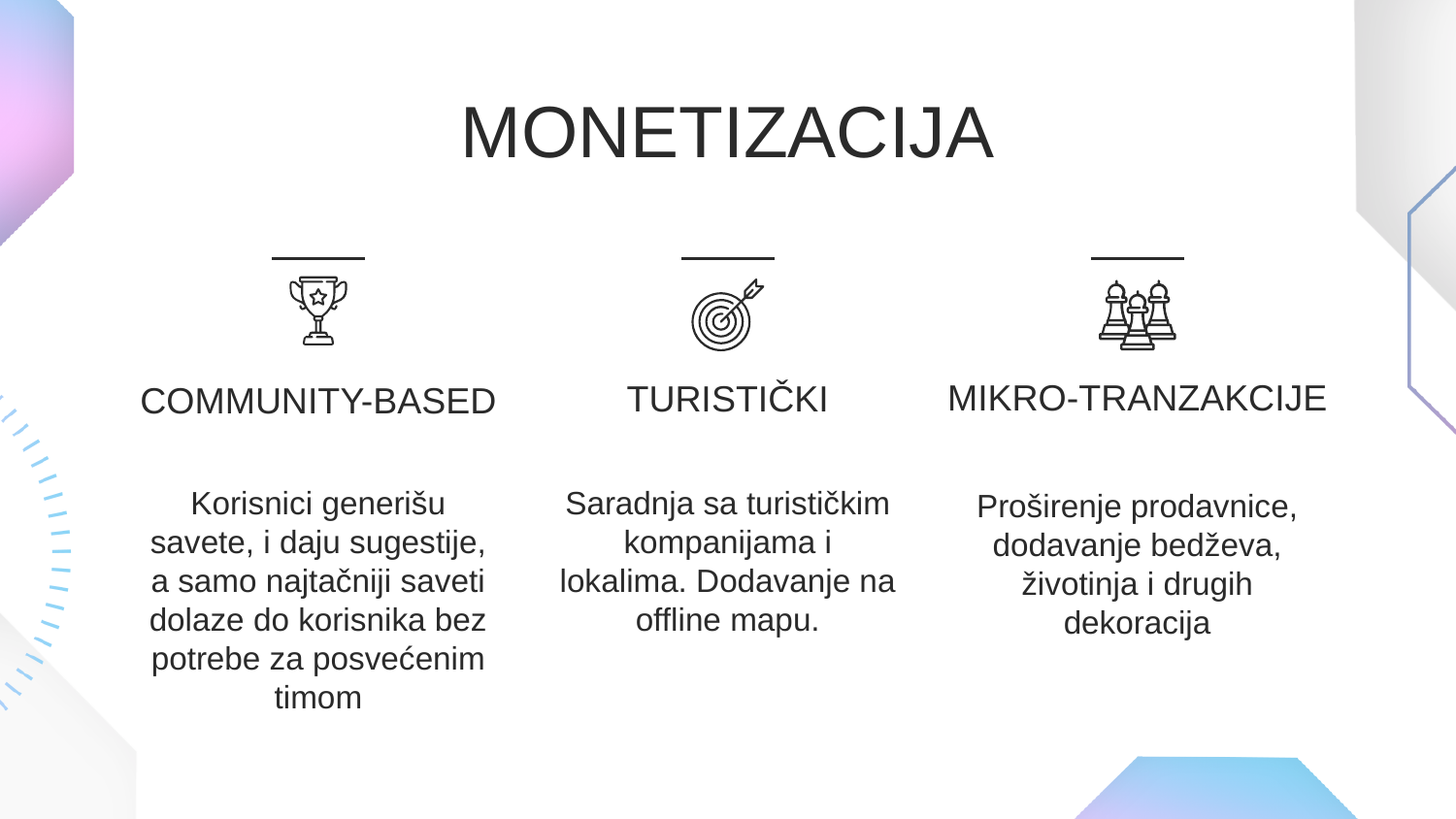

# MONETIZACIJA

MIKRO-TRANZAKCIJE
TURISTIČKI
COMMUNITY-BASED
Korisnici generišu savete, i daju sugestije, a samo najtačniji saveti dolaze do korisnika bez potrebe za posvećenim timom
Saradnja sa turističkim kompanijama i lokalima. Dodavanje na offline mapu.
Proširenje prodavnice, dodavanje bedževa, životinja i drugih dekoracija